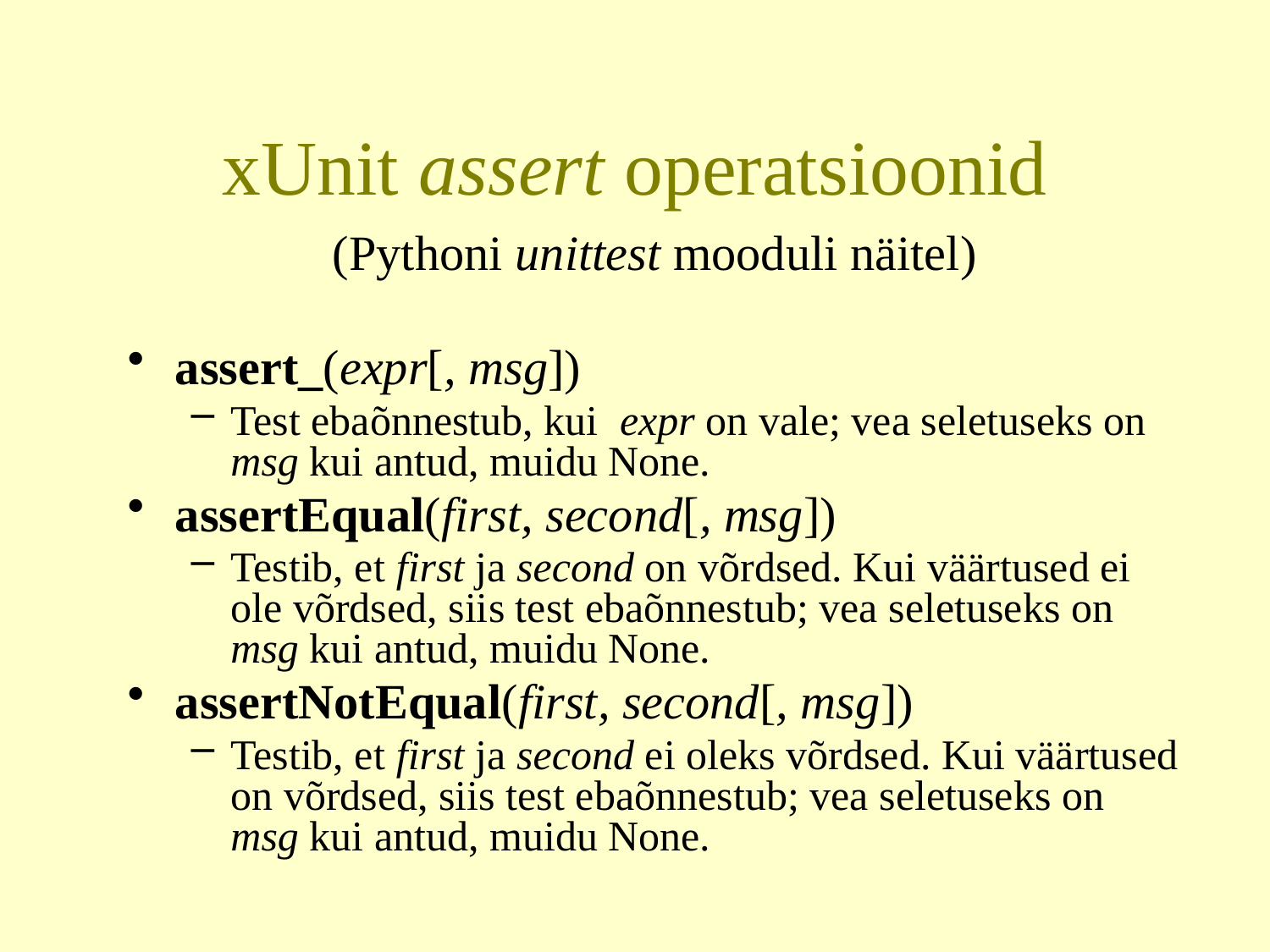

# xUnit assert operatsioonid
(Pythoni unittest mooduli näitel)

assert_(expr[, msg])
Test ebaõnnestub, kui  expr on vale; vea seletuseks on msg kui antud, muidu None.
assertEqual(first, second[, msg])
Testib, et first ja second on võrdsed. Kui väärtused ei ole võrdsed, siis test ebaõnnestub; vea seletuseks on msg kui antud, muidu None.
assertNotEqual(first, second[, msg])
Testib, et first ja second ei oleks võrdsed. Kui väärtused on võrdsed, siis test ebaõnnestub; vea seletuseks on msg kui antud, muidu None.